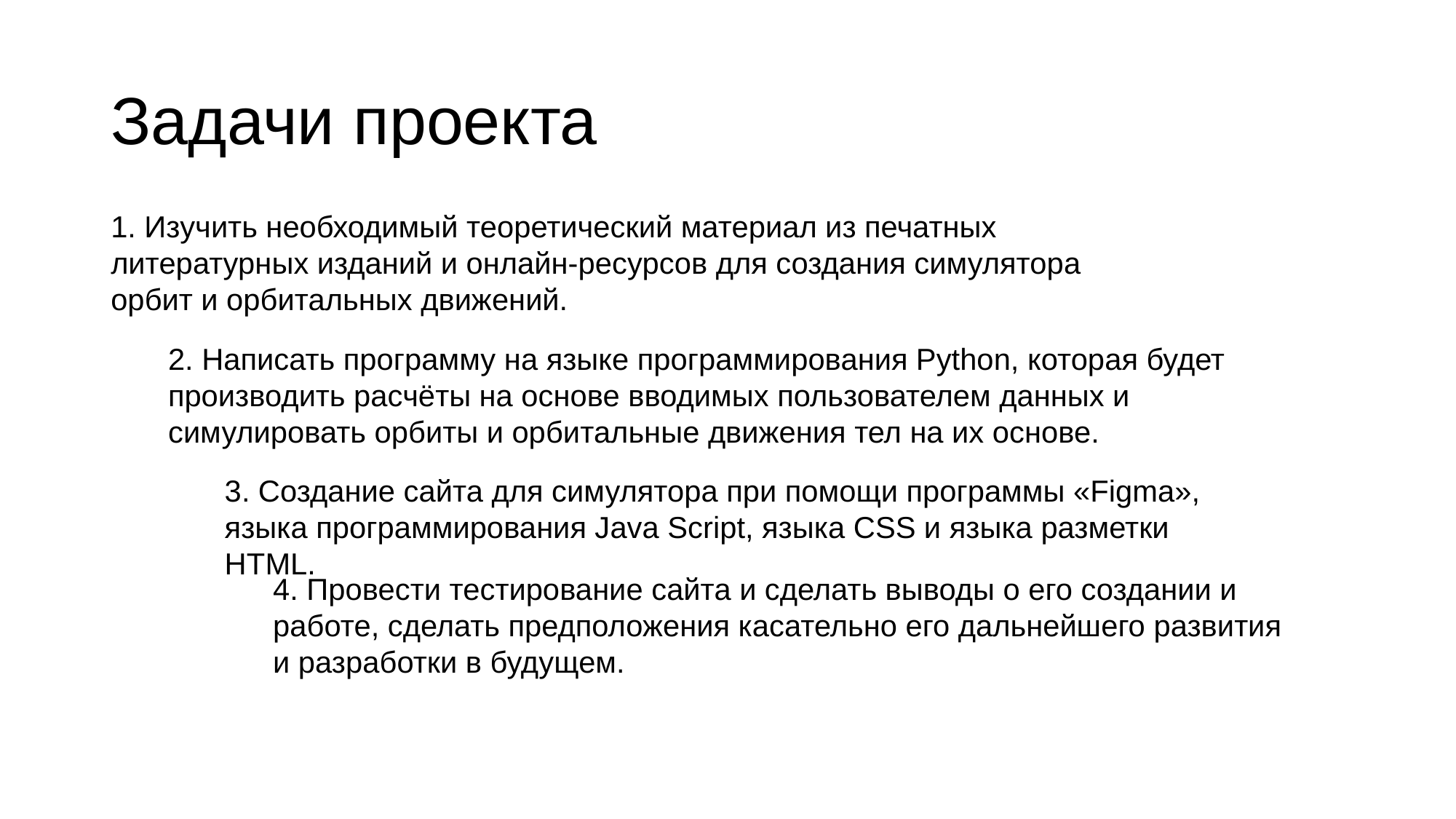

# Задачи проекта
1. Изучить необходимый теоретический материал из печатных литературных изданий и онлайн-ресурсов для создания симулятора орбит и орбитальных движений.
2. Написать программу на языке программирования Python, которая будет производить расчёты на основе вводимых пользователем данных и симулировать орбиты и орбитальные движения тел на их основе.
3. Создание сайта для симулятора при помощи программы «Figma», языка программирования Java Script, языка CSS и языка разметки HTML.
4. Провести тестирование сайта и сделать выводы о его создании и работе, сделать предположения касательно его дальнейшего развития и разработки в будущем.